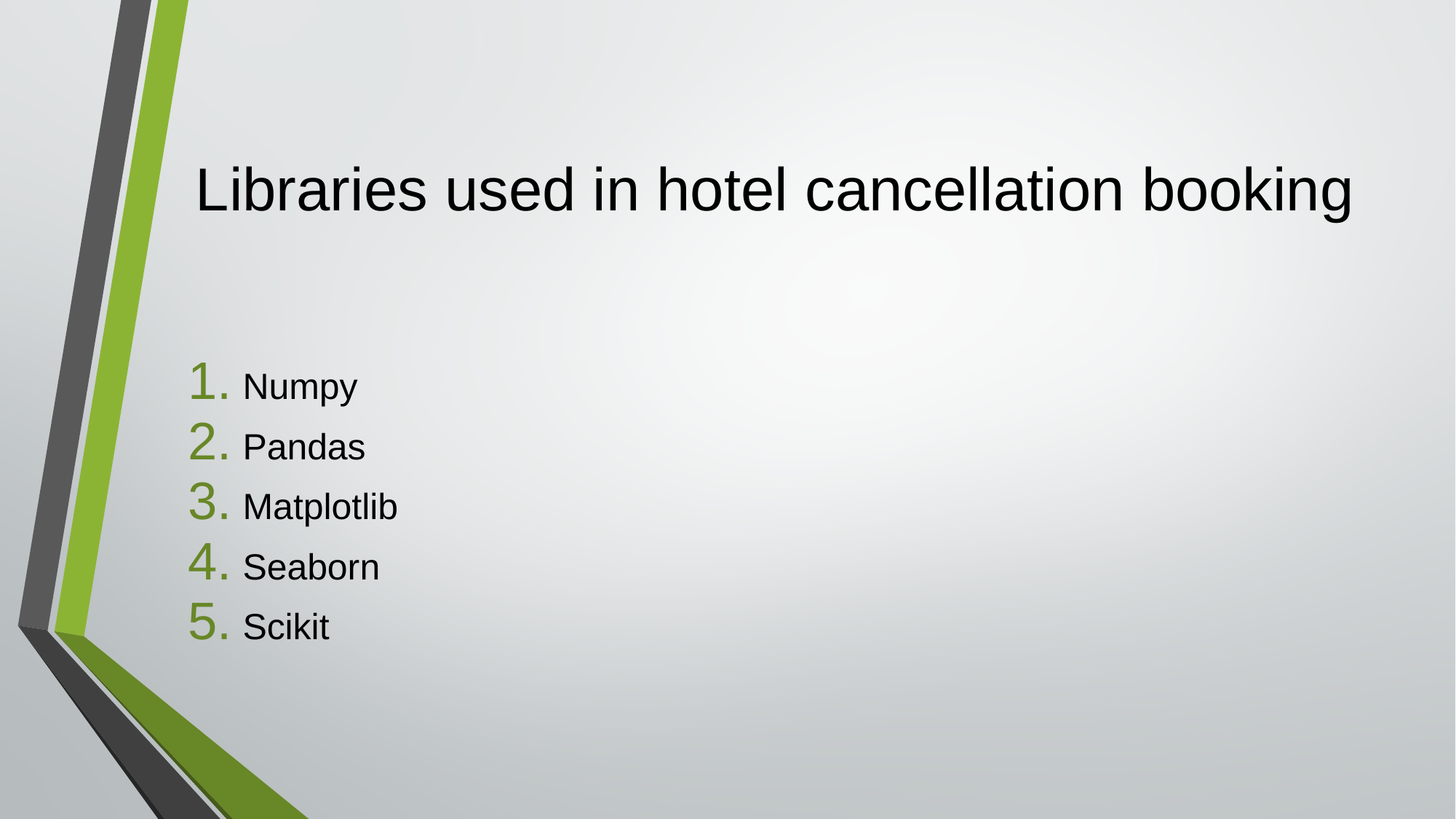

# Libraries used in hotel cancellation booking
Numpy
Pandas
Matplotlib
Seaborn
Scikit